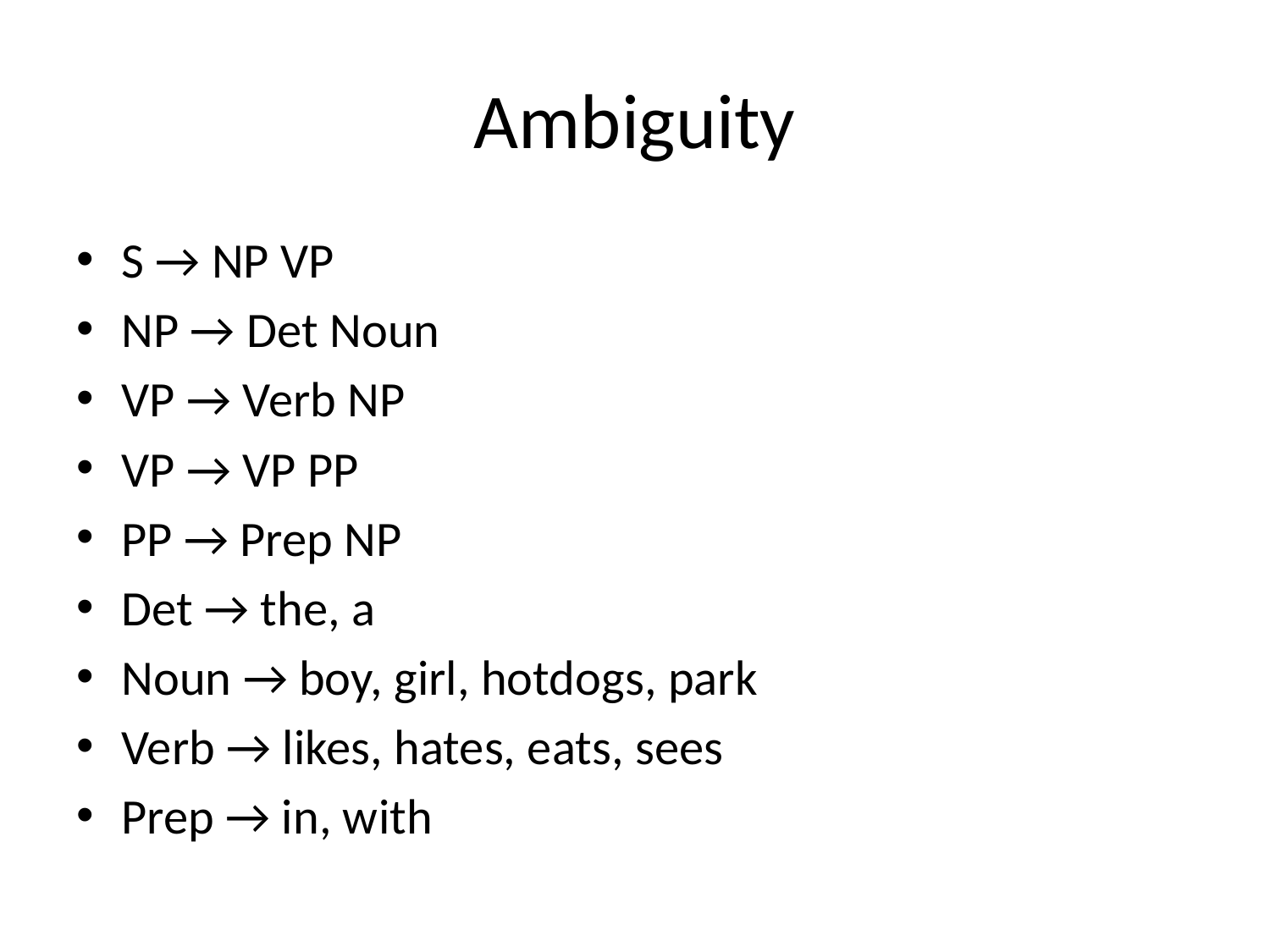

# Ambiguity
S → NP VP
NP → Det Noun
VP → Verb NP
VP → VP PP
PP → Prep NP
Det → the, a
Noun → boy, girl, hotdogs, park
Verb → likes, hates, eats, sees
Prep → in, with